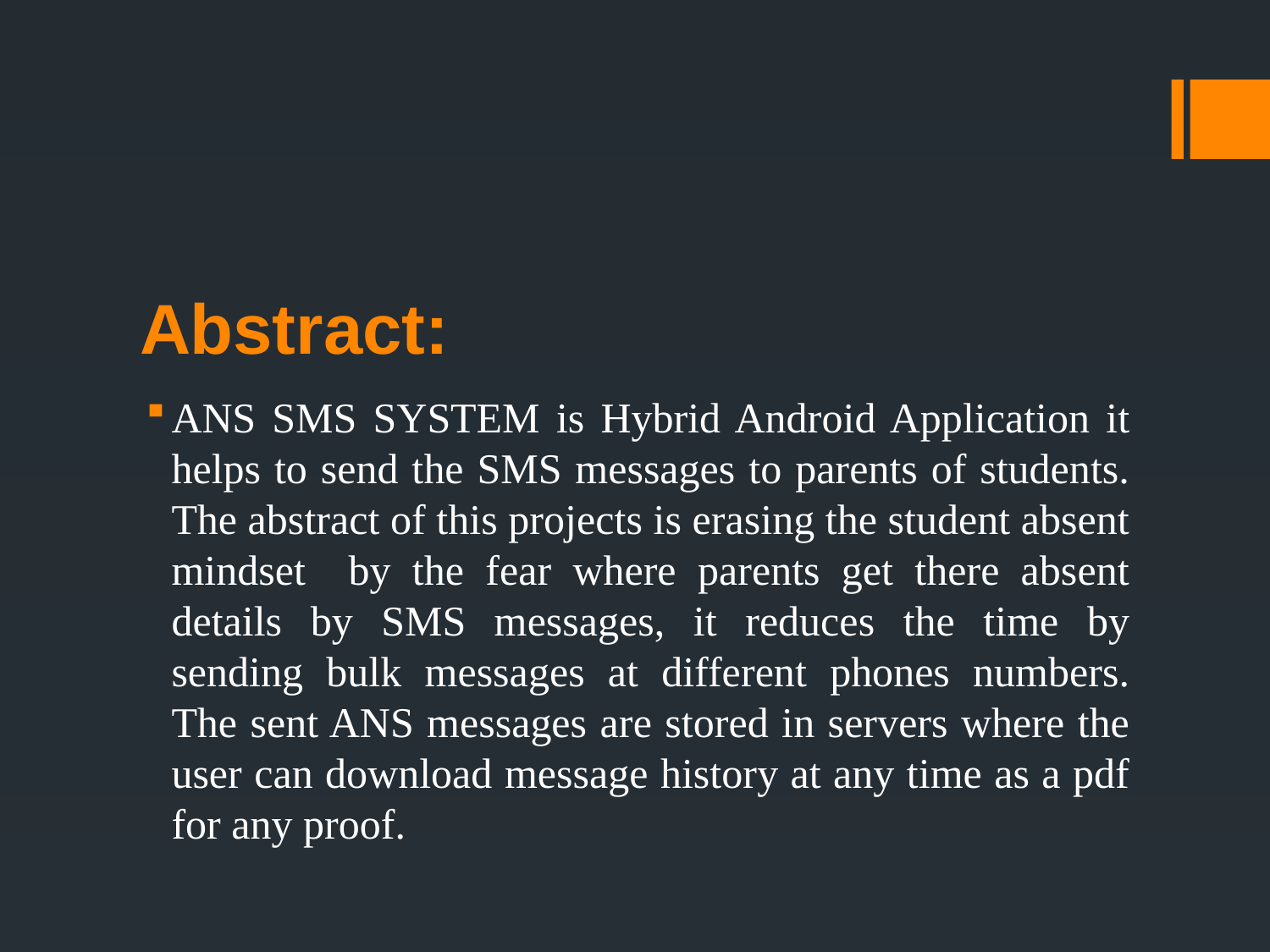

# Abstract:
ANS SMS SYSTEM is Hybrid Android Application it helps to send the SMS messages to parents of students. The abstract of this projects is erasing the student absent mindset  by the fear where parents get there absent details by SMS messages, it reduces the time by sending bulk messages at different phones numbers. The sent ANS messages are stored in servers where the user can download message history at any time as a pdf for any proof.